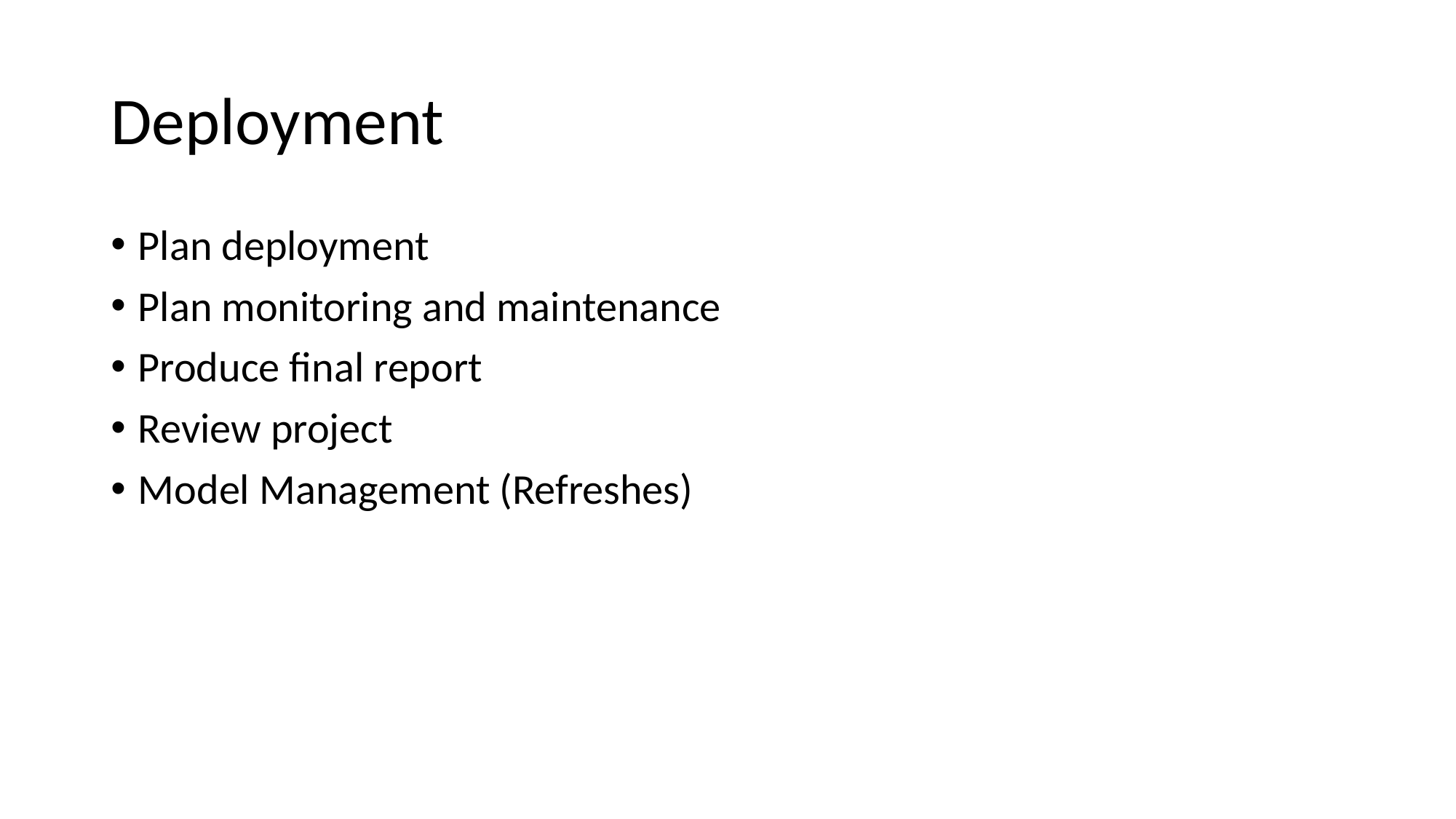

# Deployment
Plan deployment
Plan monitoring and maintenance
Produce final report
Review project
Model Management (Refreshes)